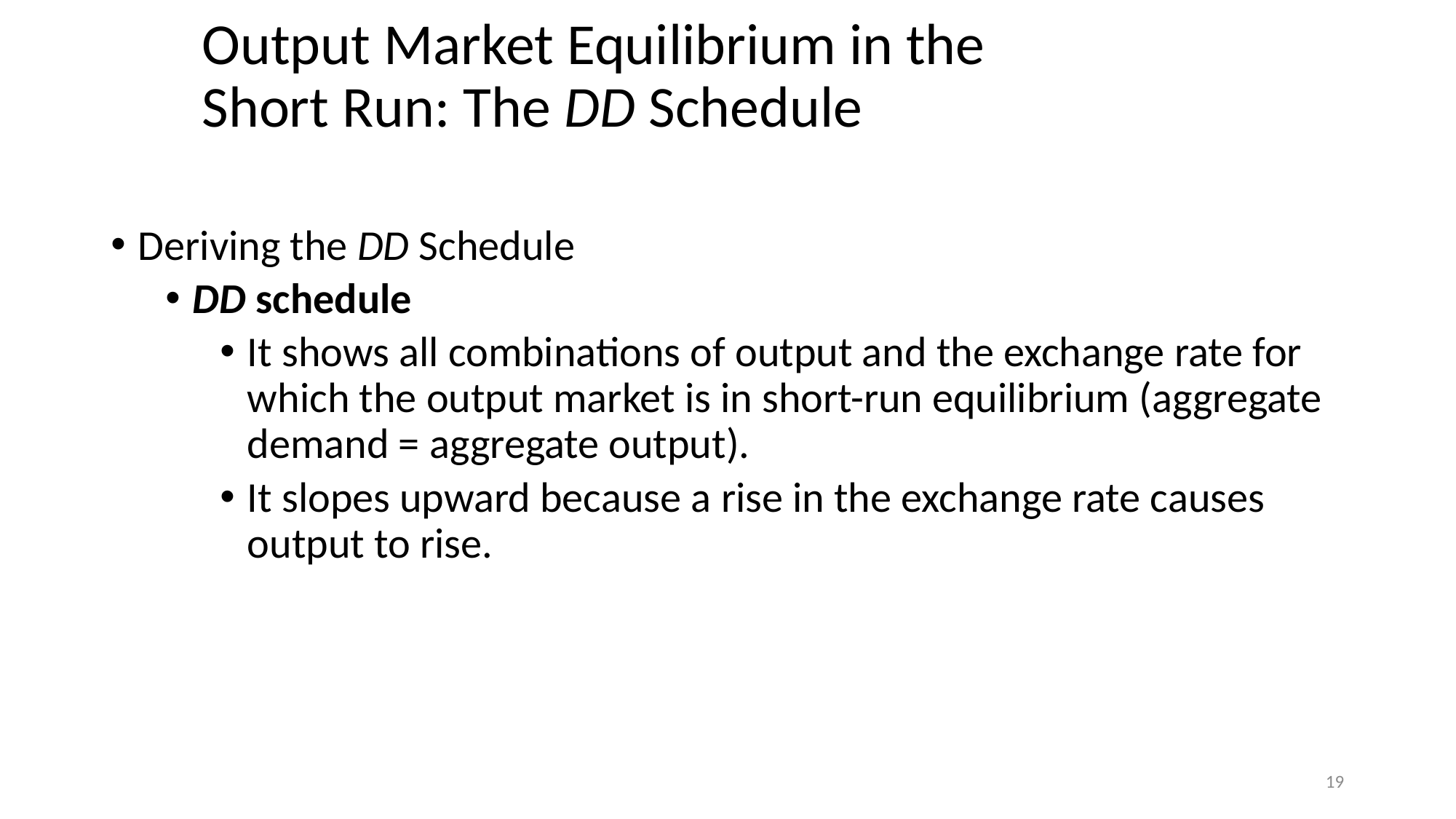

# Output Market Equilibrium in the Short Run: The DD Schedule
Deriving the DD Schedule
DD schedule
It shows all combinations of output and the exchange rate for which the output market is in short-run equilibrium (aggregate demand = aggregate output).
It slopes upward because a rise in the exchange rate causes output to rise.

19